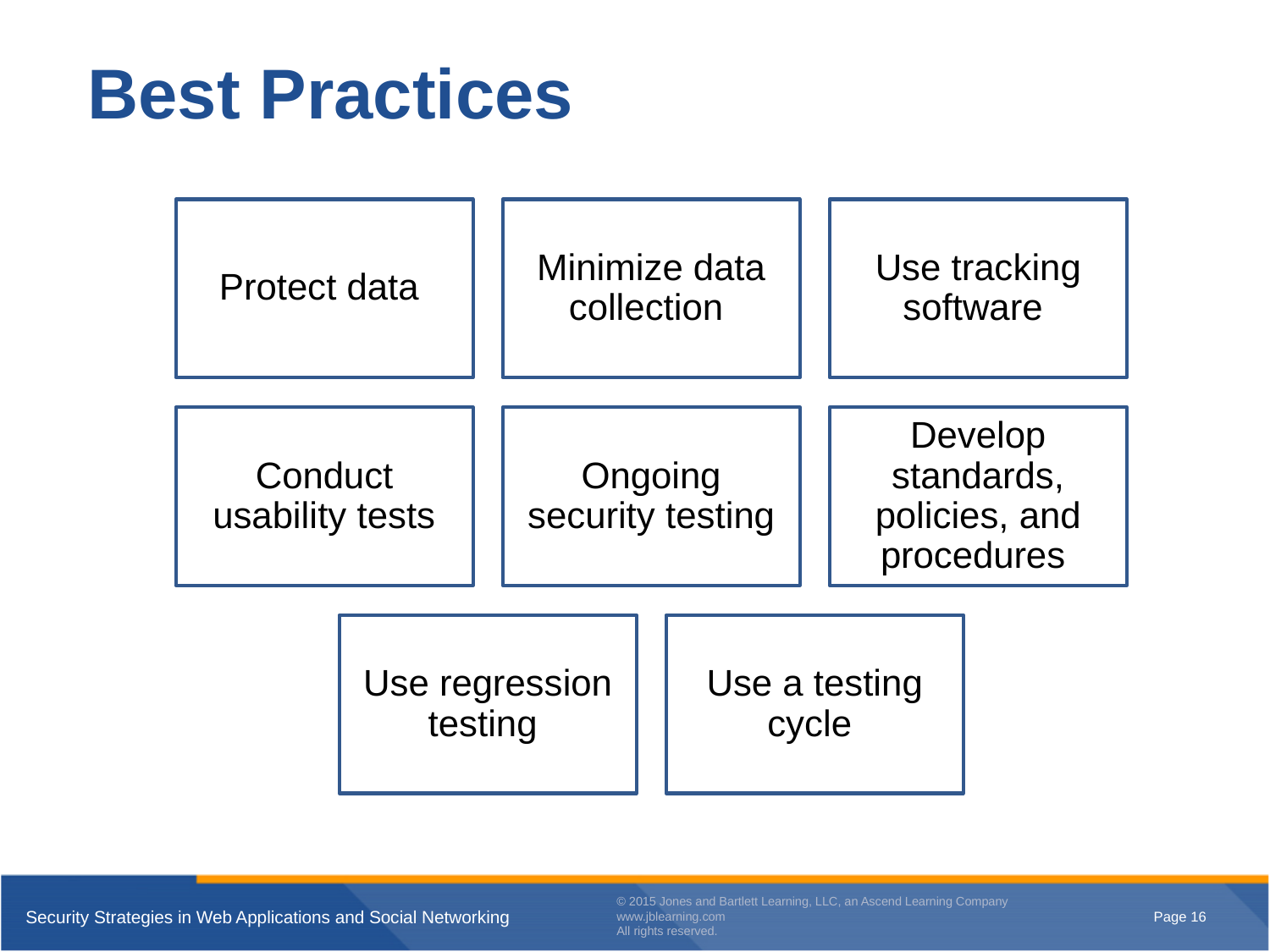

# Best Practices
Protect data
Minimize data collection
Use tracking software
Conduct usability tests
Ongoing security testing
Develop standards, policies, and procedures
Use regression testing
Use a testing cycle